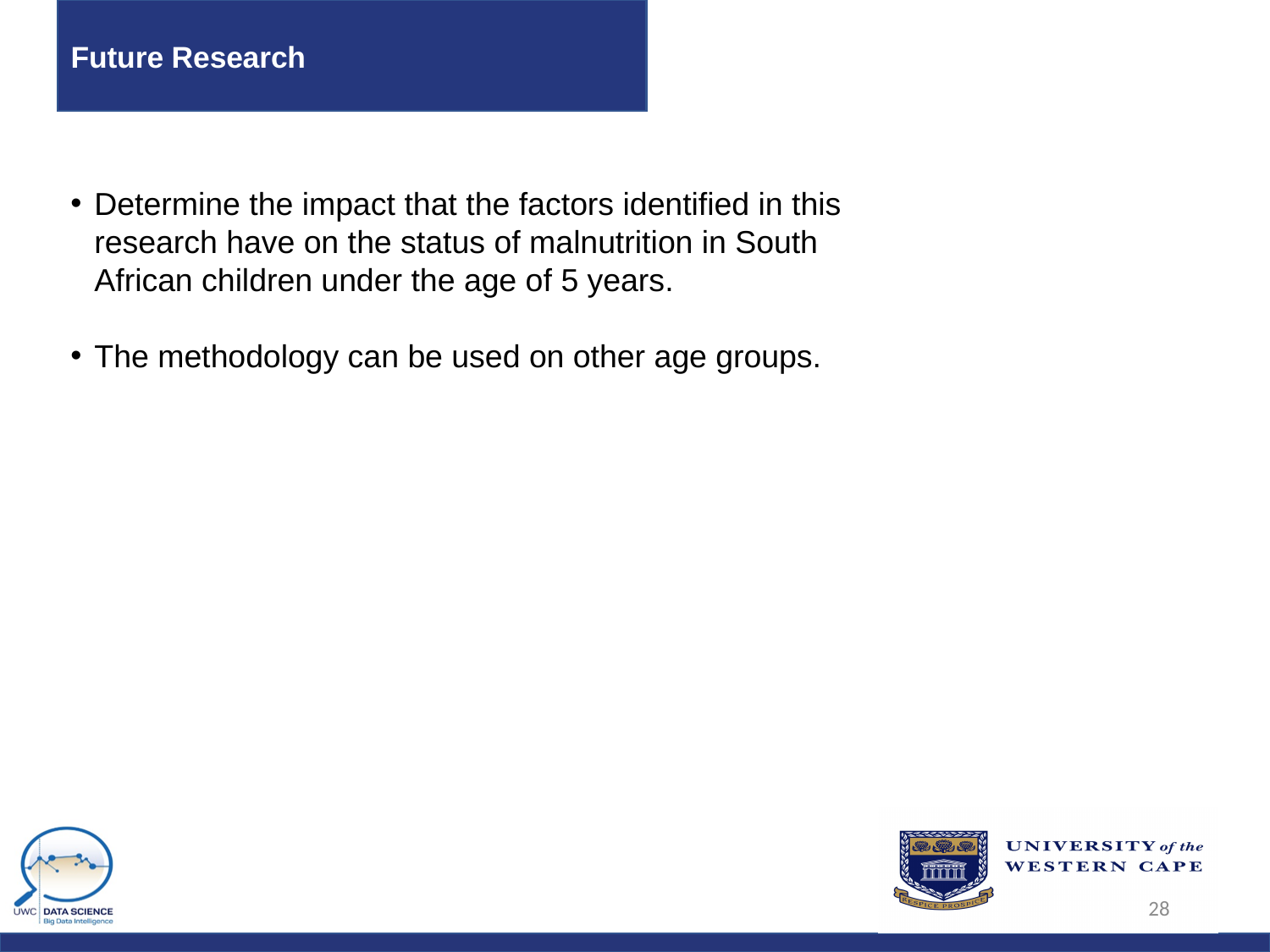

# Future Research
Determine the impact that the factors identified in this research have on the status of malnutrition in South African children under the age of 5 years.

The methodology can be used on other age groups.
28